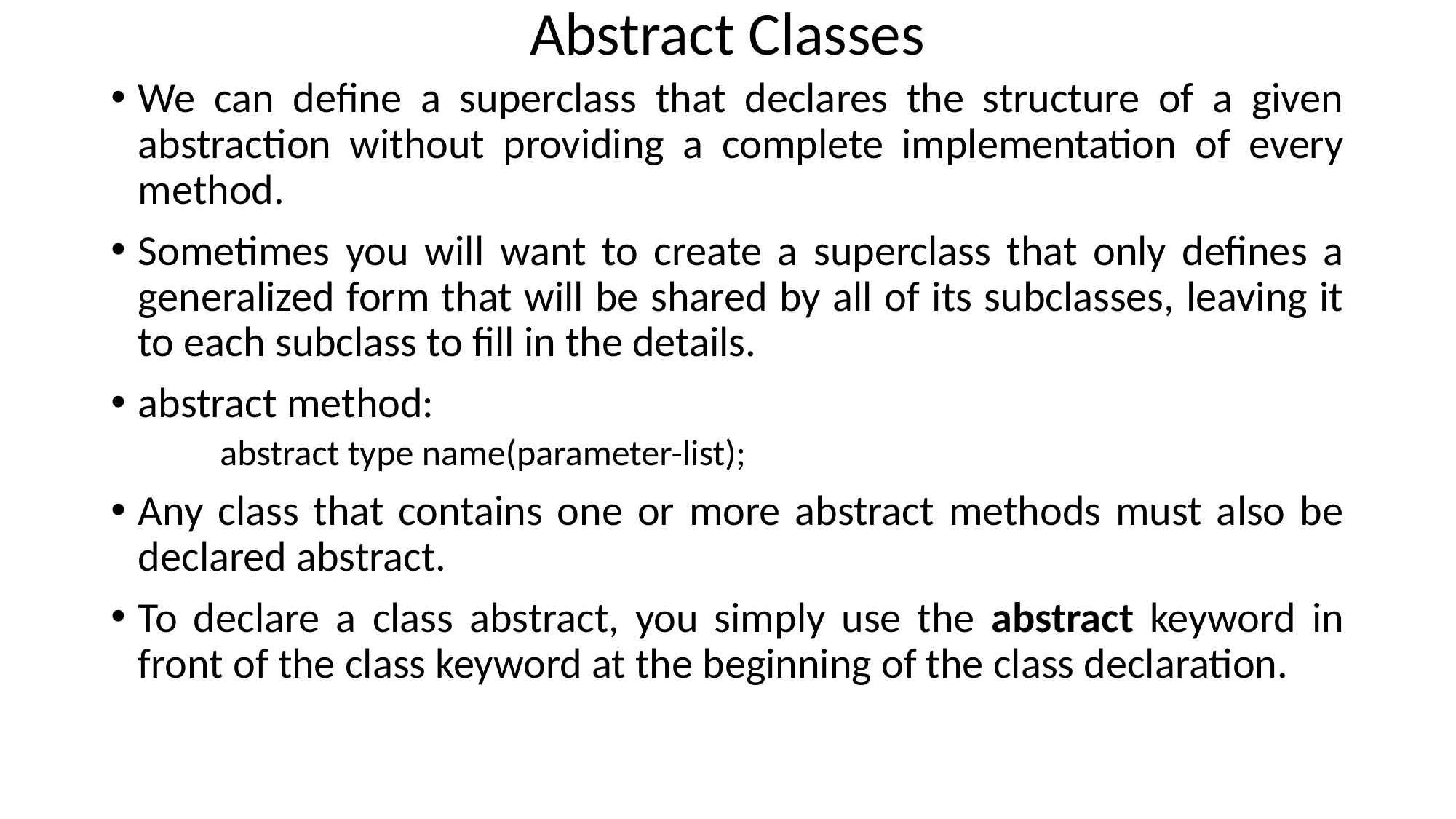

# Abstract Classes
We can define a superclass that declares the structure of a given abstraction without providing a complete implementation of every method.
Sometimes you will want to create a superclass that only defines a generalized form that will be shared by all of its subclasses, leaving it to each subclass to fill in the details.
abstract method:
abstract type name(parameter-list);
Any class that contains one or more abstract methods must also be declared abstract.
To declare a class abstract, you simply use the abstract keyword in front of the class keyword at the beginning of the class declaration.